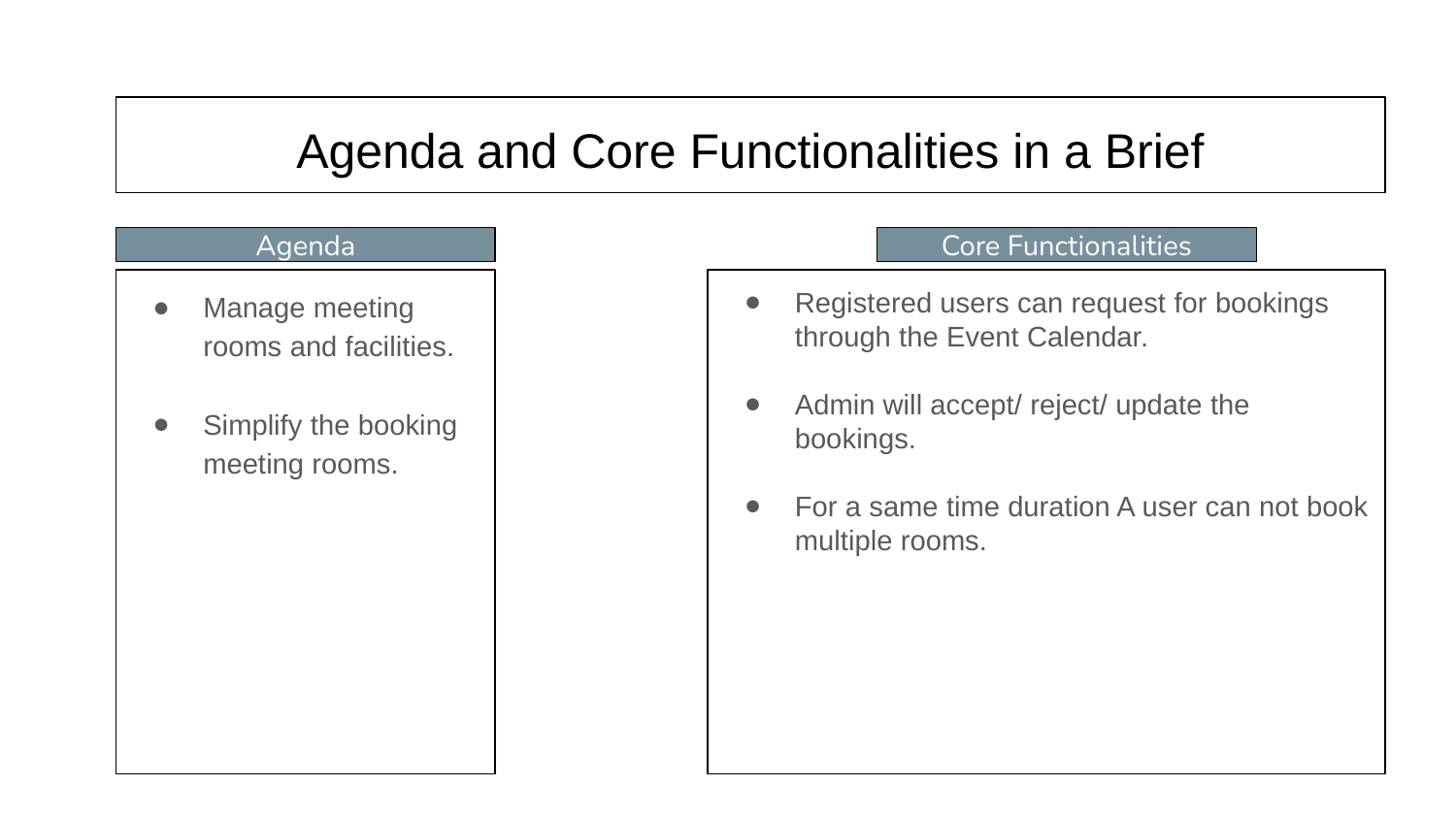

# Agenda and Core Functionalities in a Brief
Agenda
Core Functionalities
Manage meeting rooms and facilities.

Simplify the booking meeting rooms.
Registered users can request for bookings through the Event Calendar.

Admin will accept/ reject/ update the bookings.

For a same time duration A user can not book multiple rooms.